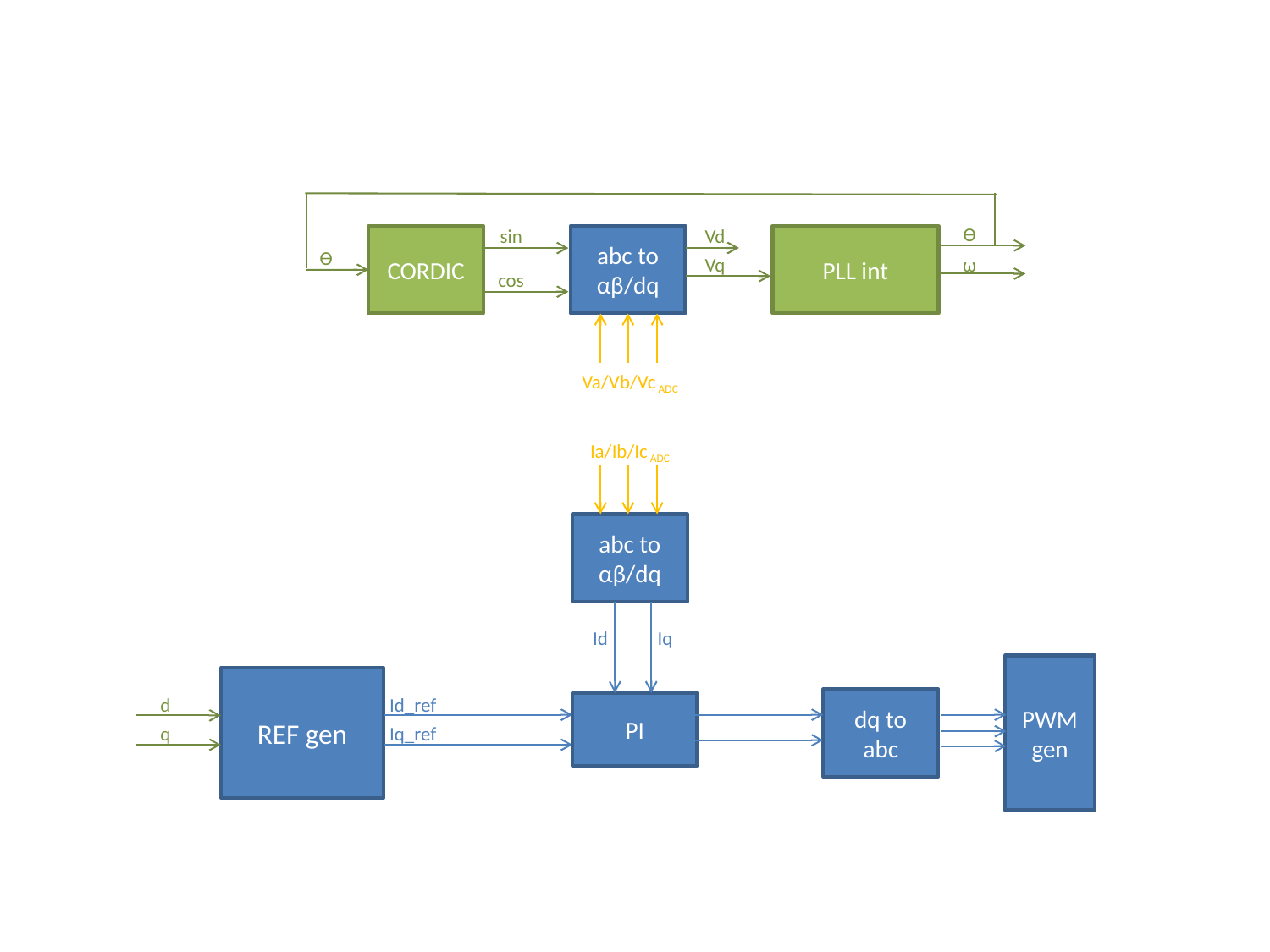

ϴ
sin
Vd
CORDIC
abc to
αβ/dq
PLL int
ϴ
Vq
ω
cos
Va/Vb/Vc ADC
Ia/Ib/Ic ADC
abc to
αβ/dq
Id
Iq
PWM gen
REF gen
d
Id_ref
dq to abc
PI
q
Iq_ref